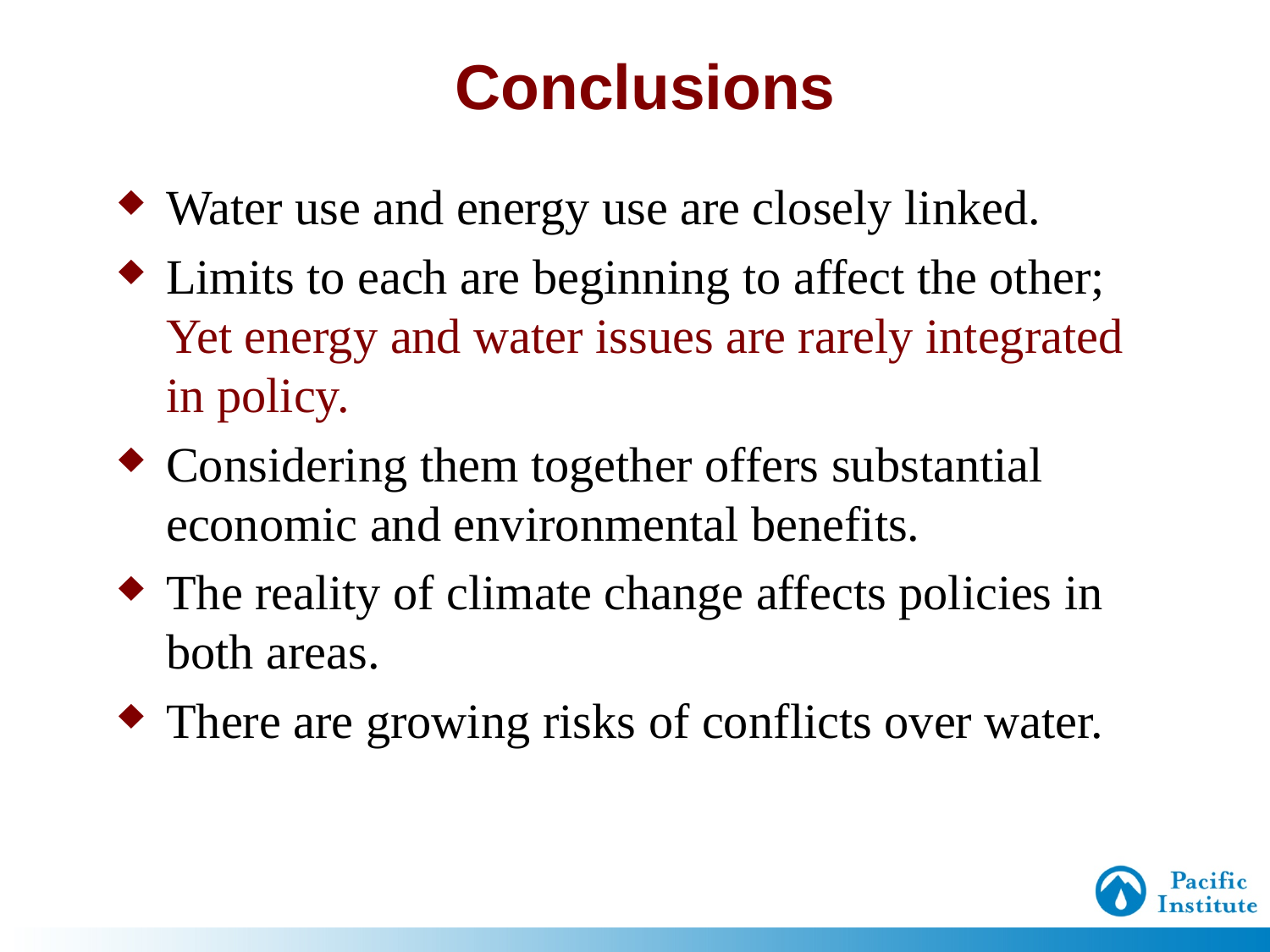

# Conclusions
Water use and energy use are closely linked.
Limits to each are beginning to affect the other; Yet energy and water issues are rarely integrated in policy.
Considering them together offers substantial economic and environmental benefits.
The reality of climate change affects policies in both areas.
There are growing risks of conflicts over water.